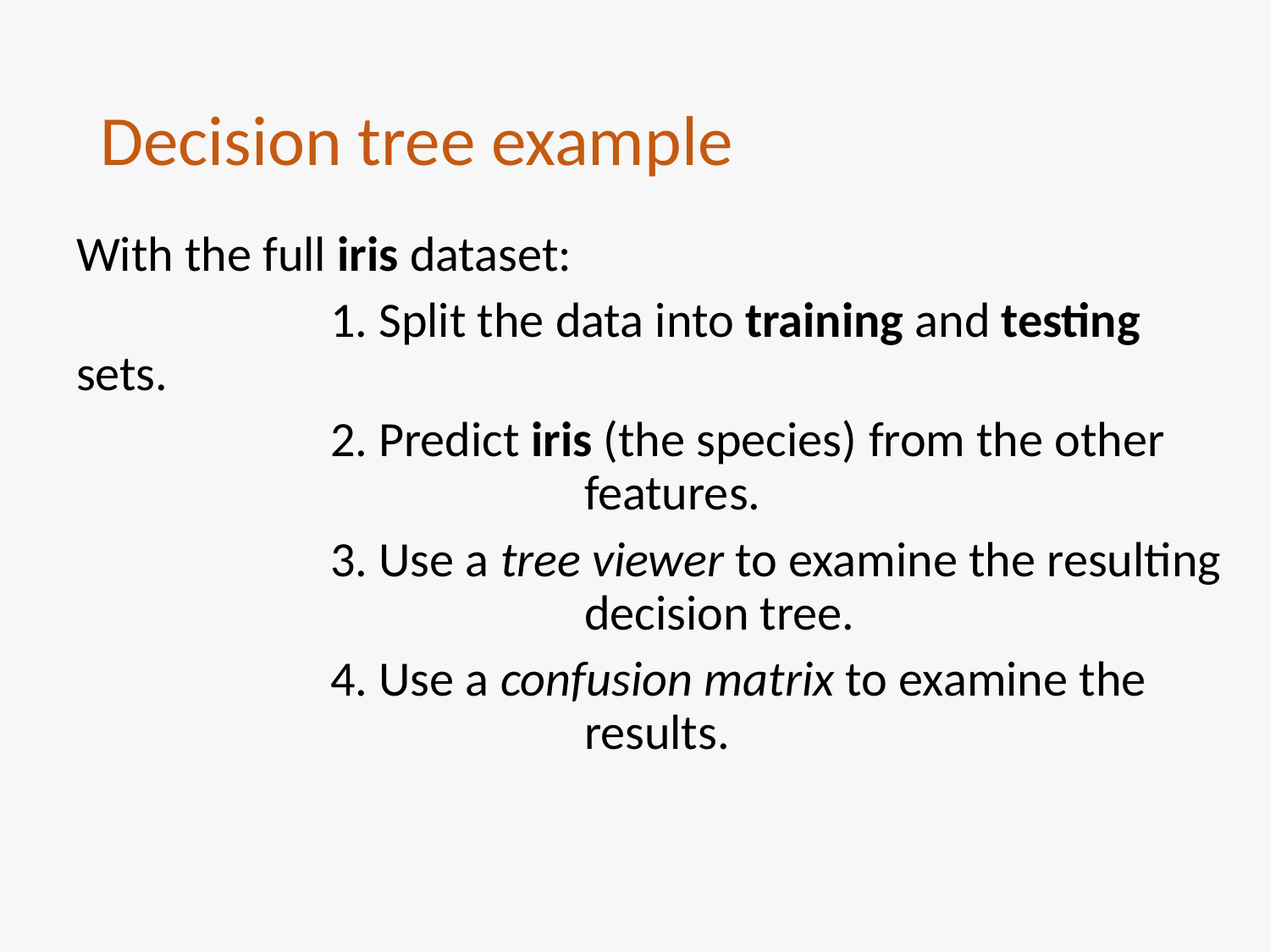

# Decision tree example
With the full iris dataset:
		1. Split the data into training and testing sets.
		2. Predict iris (the species) from the other 					features.
		3. Use a tree viewer to examine the resulting				decision tree.
		4. Use a confusion matrix to examine the 					results.